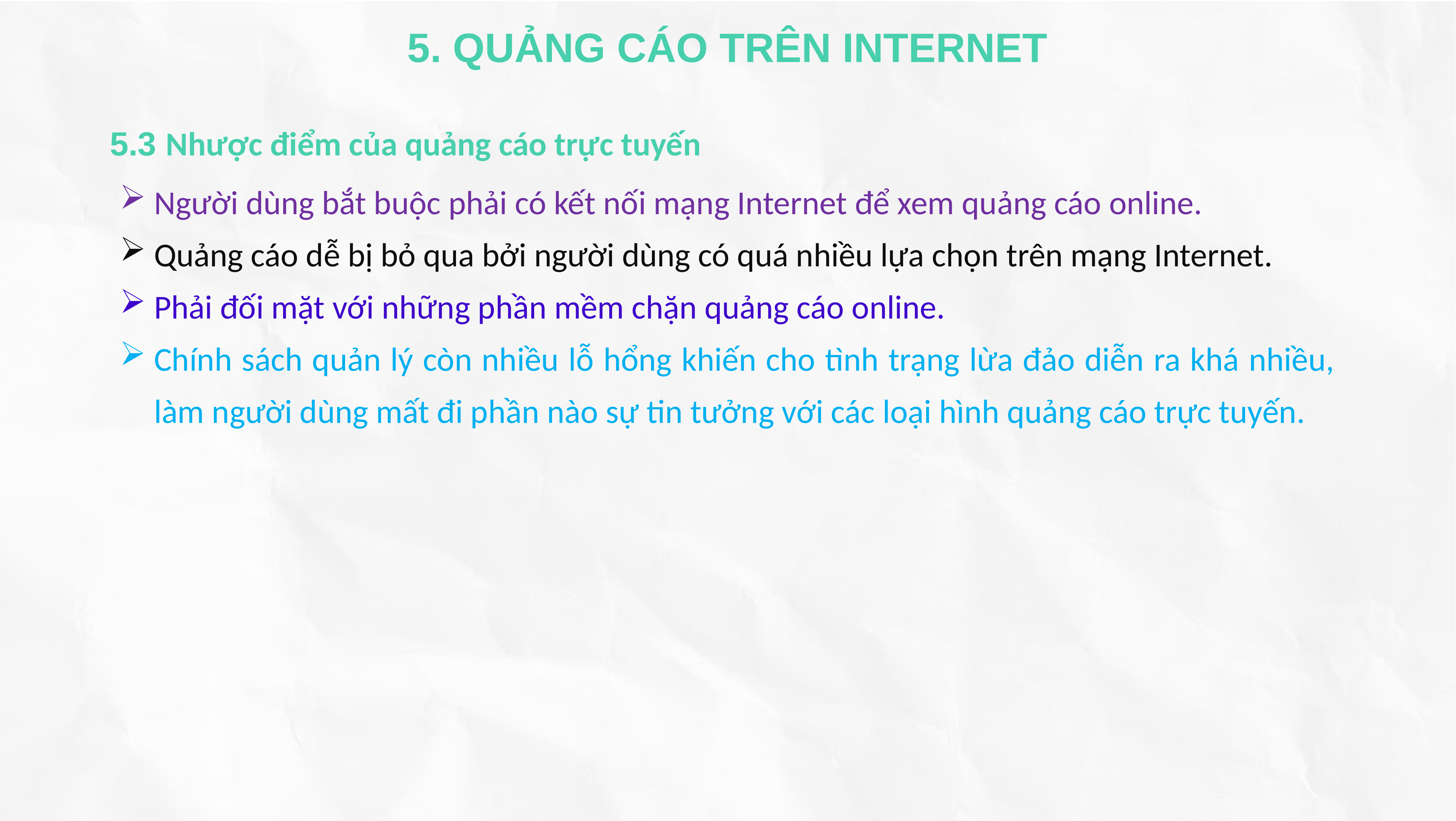

5. QUẢNG CÁO TRÊN INTERNET
5.3 Nhược điểm của quảng cáo trực tuyến
Người dùng bắt buộc phải có kết nối mạng Internet để xem quảng cáo online.
Quảng cáo dễ bị bỏ qua bởi người dùng có quá nhiều lựa chọn trên mạng Internet.
Phải đối mặt với những phần mềm chặn quảng cáo online.
Chính sách quản lý còn nhiều lỗ hổng khiến cho tình trạng lừa đảo diễn ra khá nhiều, làm người dùng mất đi phần nào sự tin tưởng với các loại hình quảng cáo trực tuyến.